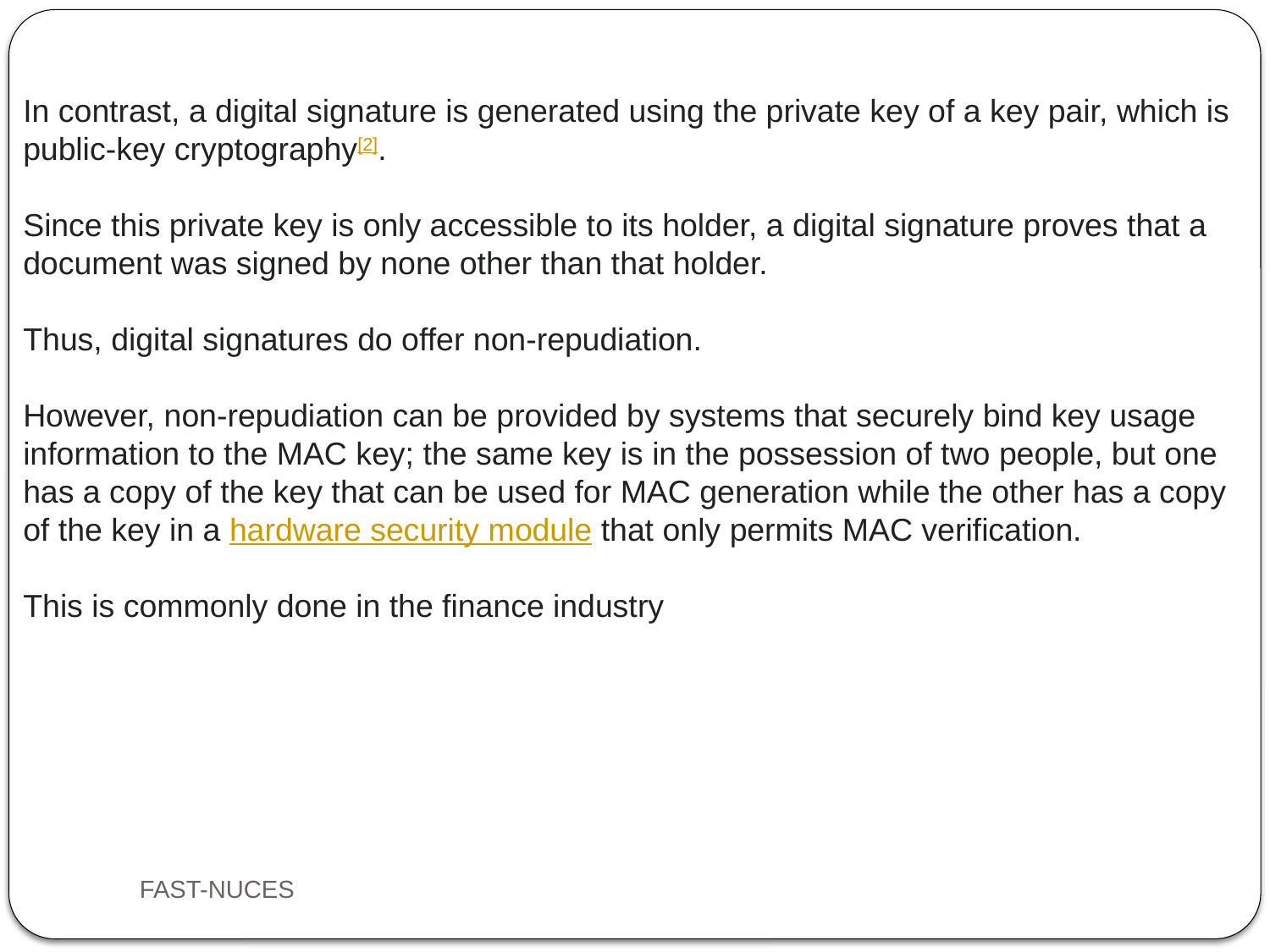

In contrast, a digital signature is generated using the private key of a key pair, which is public-key cryptography[2].

Since this private key is only accessible to its holder, a digital signature proves that a document was signed by none other than that holder.

Thus, digital signatures do offer non-repudiation.

However, non-repudiation can be provided by systems that securely bind key usage information to the MAC key; the same key is in the possession of two people, but one has a copy of the key that can be used for MAC generation while the other has a copy of the key in a hardware security module that only permits MAC verification.

This is commonly done in the finance industry
FAST-NUCES